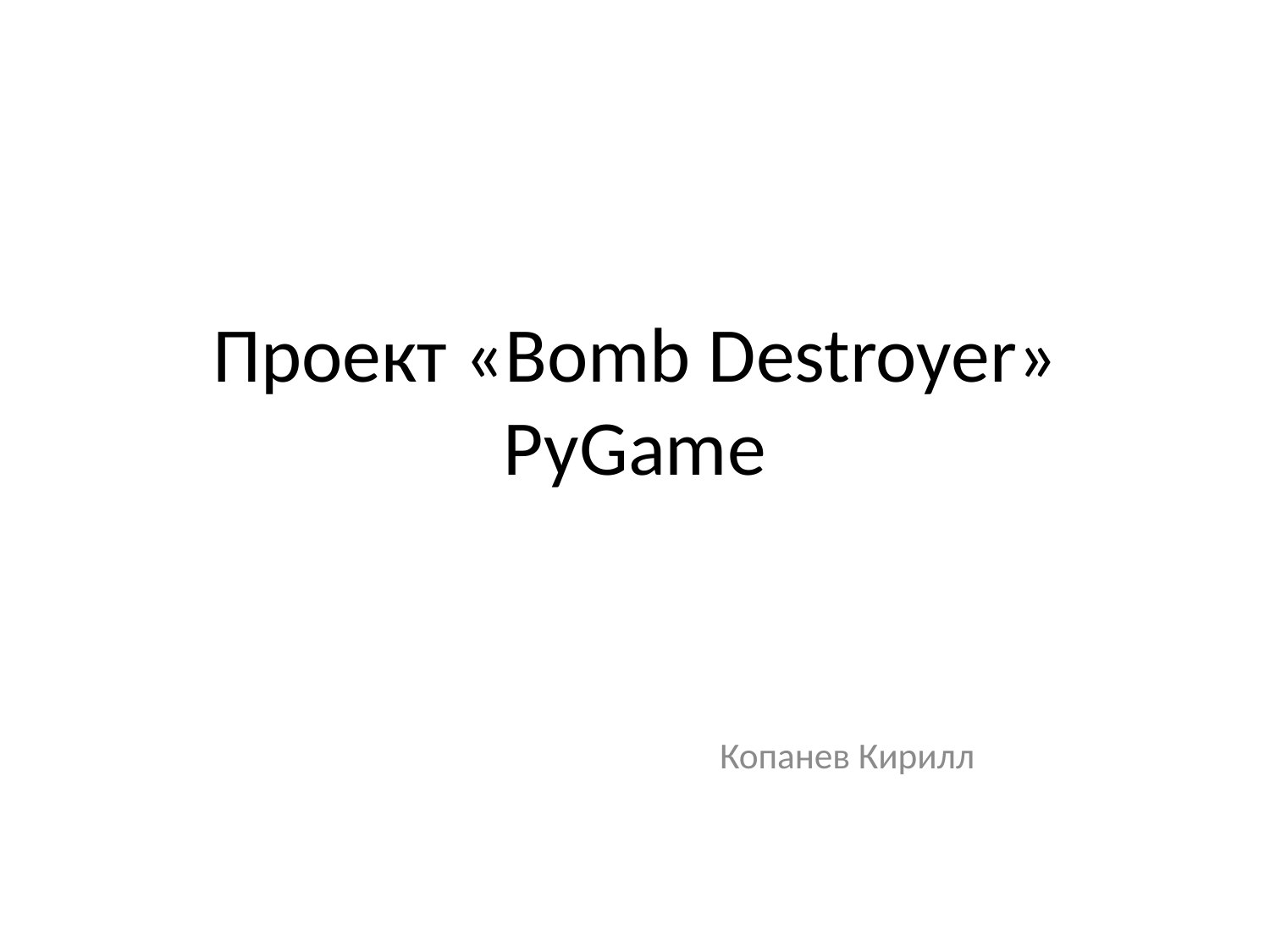

# Проект «Bomb Destroyer» PyGame
Копанев Кирилл